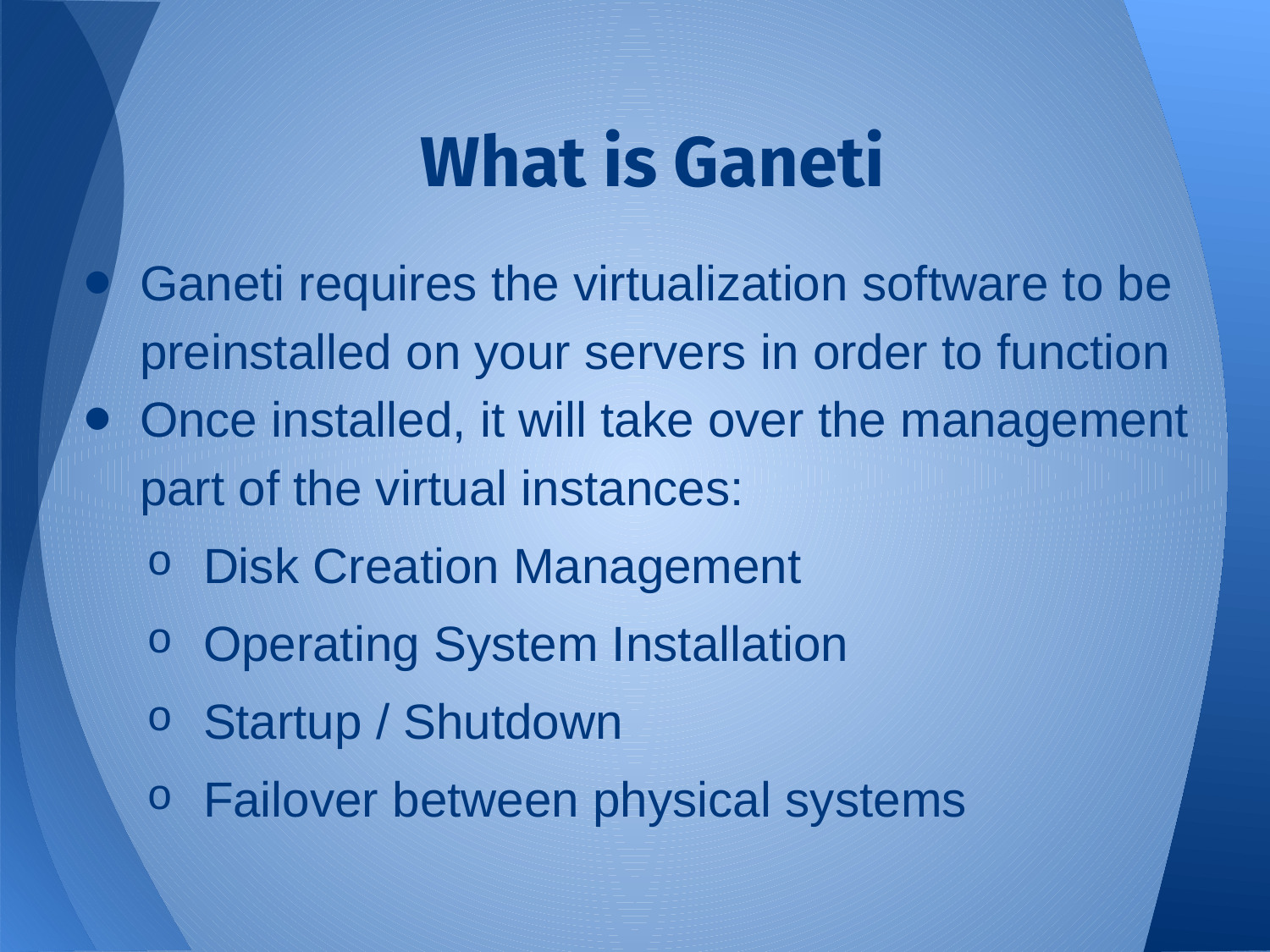

# What is Ganeti
Ganeti requires the virtualization software to be preinstalled on your servers in order to function
Once installed, it will take over the management part of the virtual instances:
Disk Creation Management
Operating System Installation
Startup / Shutdown
Failover between physical systems